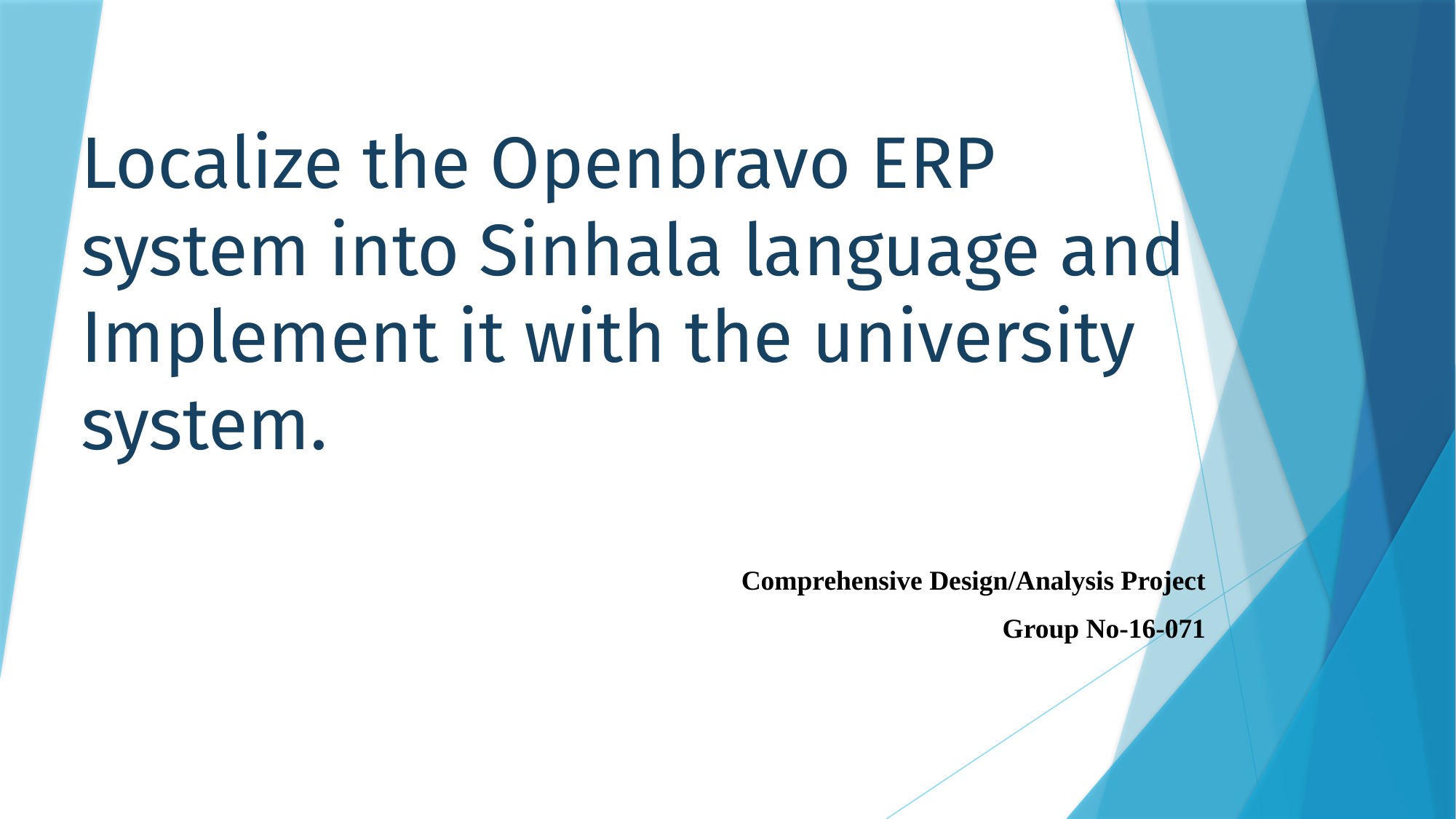

# Localize the Openbravo ERP system into Sinhala language and Implement it with the university system.
Comprehensive Design/Analysis Project
Group No-16-071